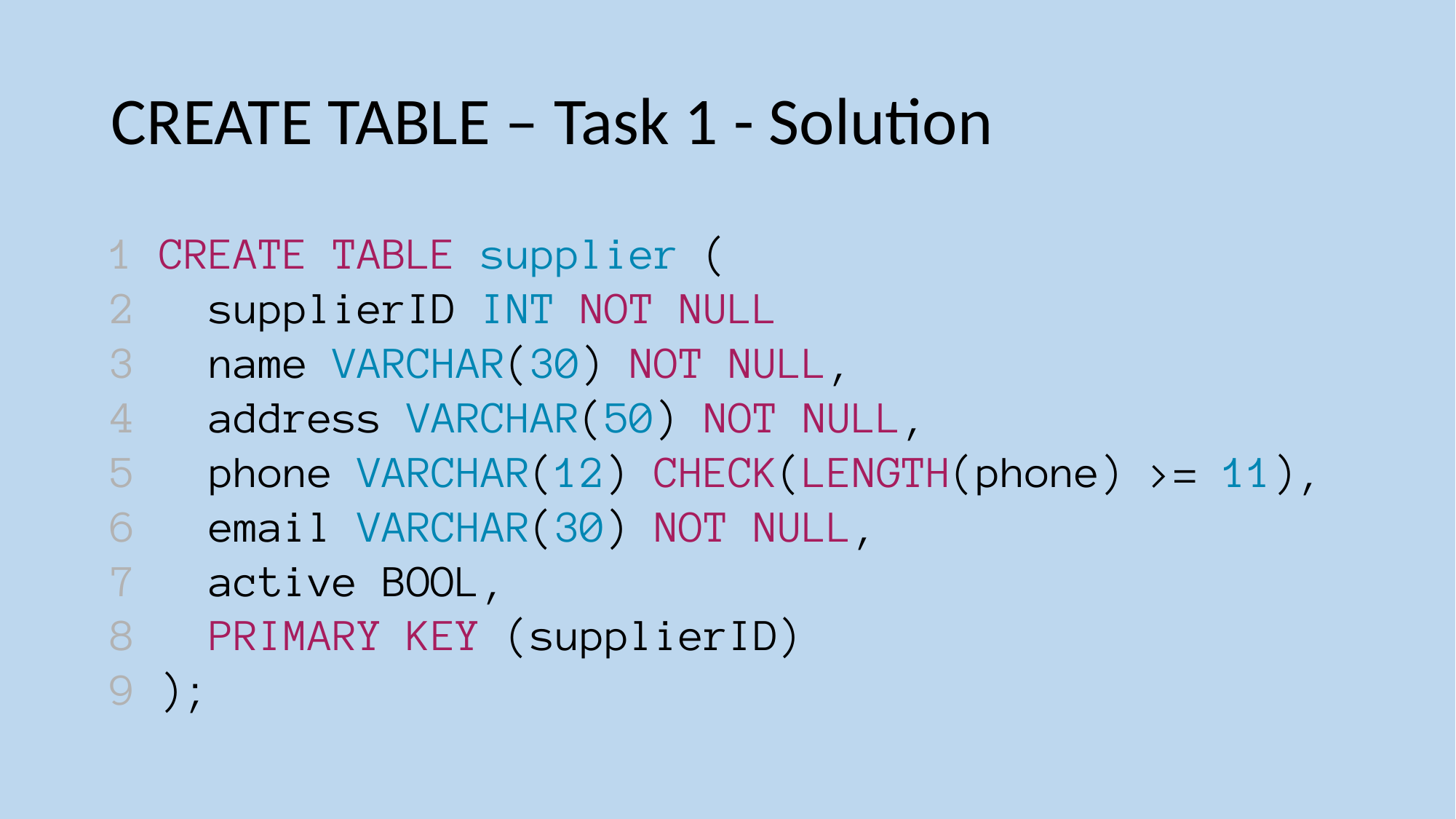

# CREATE TABLE – Task 1 - Solution
1 CREATE TABLE supplier (
2   supplierID INT NOT NULL
3   name VARCHAR(30) NOT NULL,
4   address VARCHAR(50) NOT NULL,
5   phone VARCHAR(12) CHECK(LENGTH(phone) >= 11),
6   email VARCHAR(30) NOT NULL,
7   active BOOL,
8   PRIMARY KEY (supplierID)
9 );